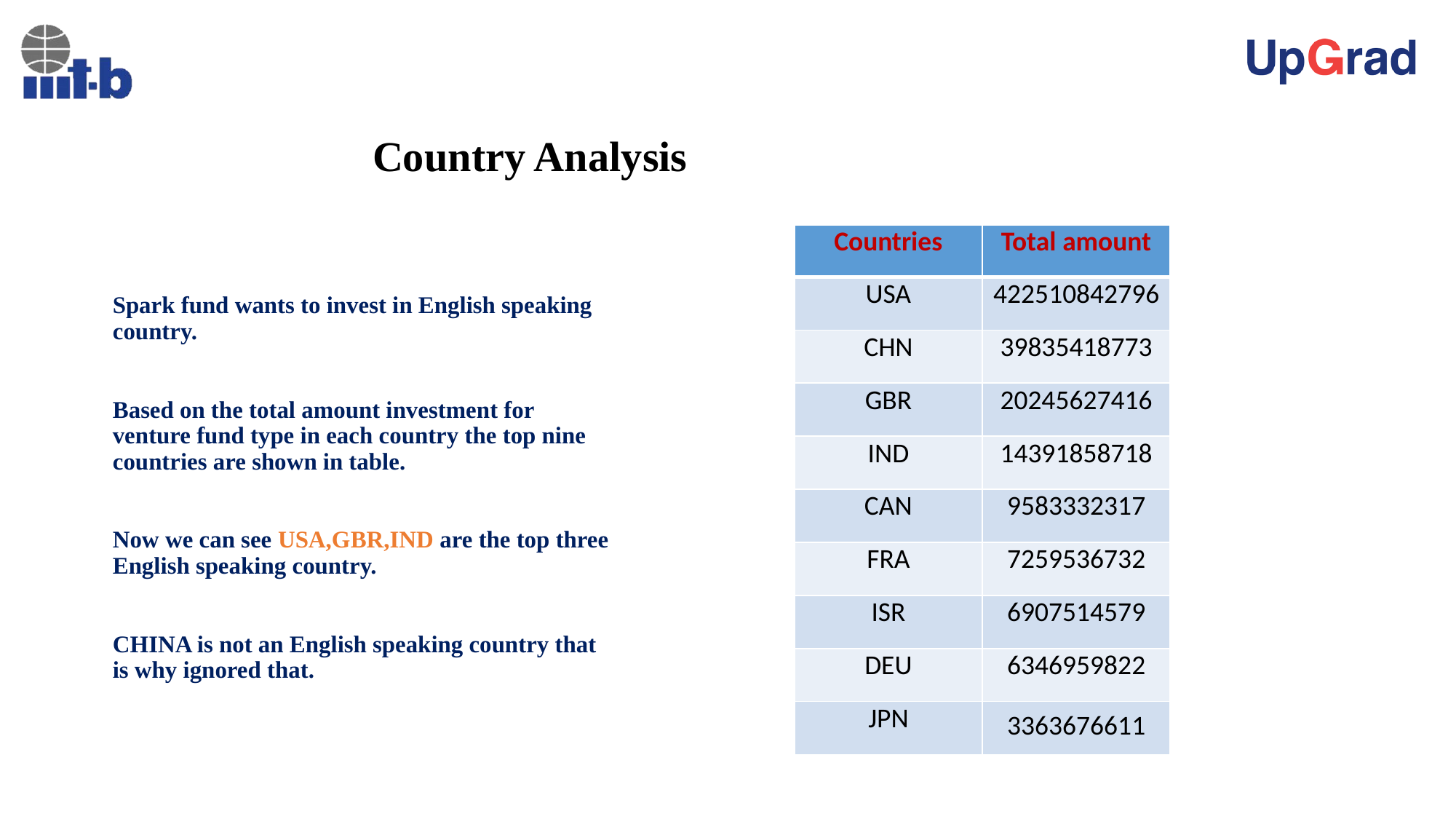

# Country Analysis
| Countries | Total amount |
| --- | --- |
| USA | 422510842796 |
| CHN | 39835418773 |
| GBR | 20245627416 |
| IND | 14391858718 |
| CAN | 9583332317 |
| FRA | 7259536732 |
| ISR | 6907514579 |
| DEU | 6346959822 |
| JPN | 3363676611 |
Spark fund wants to invest in English speaking country.

Based on the total amount investment for venture fund type in each country the top nine countries are shown in table.

Now we can see USA,GBR,IND are the top three English speaking country.

CHINA is not an English speaking country that is why ignored that.